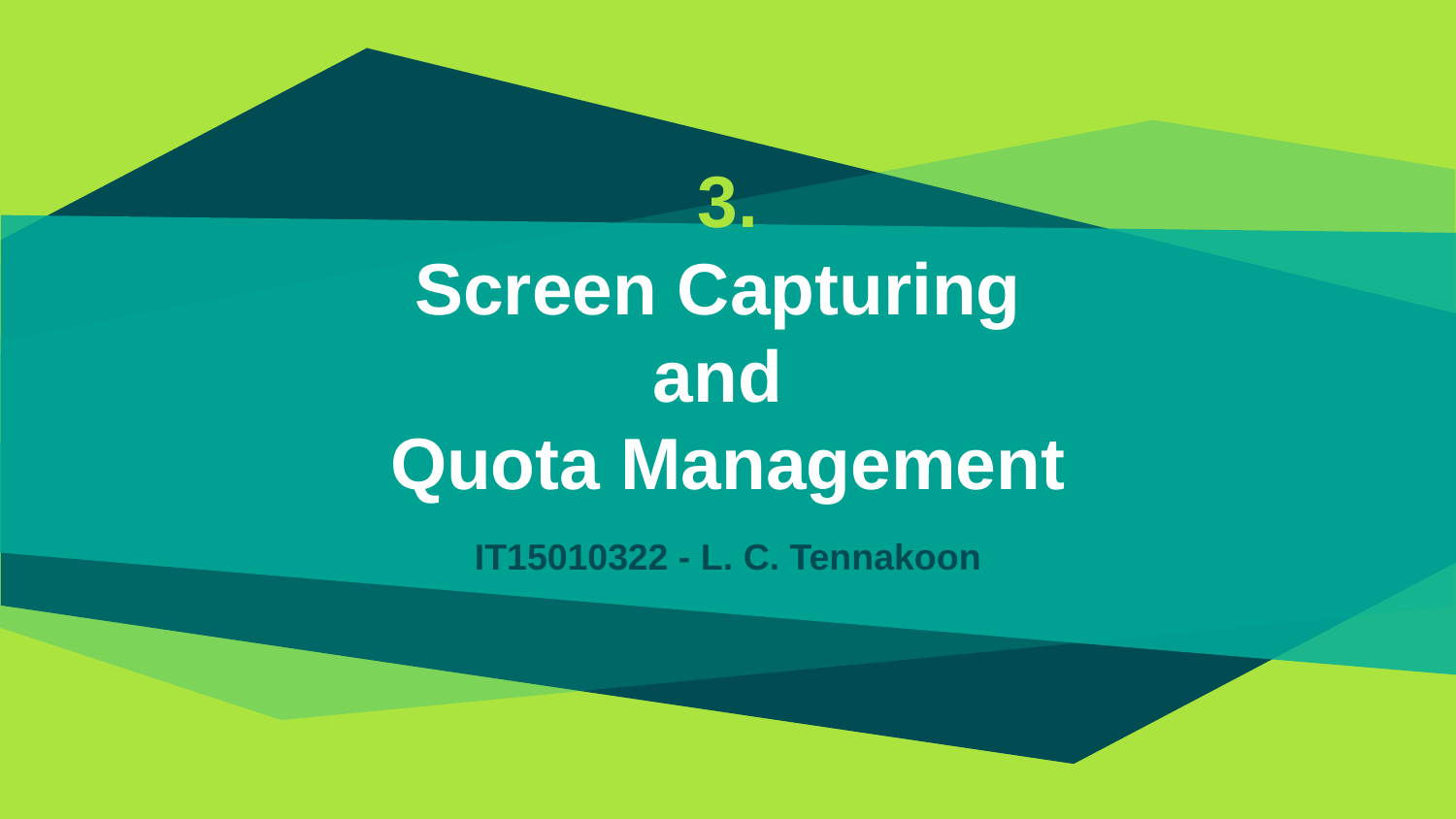

# 3.
Screen Capturing
and
Quota Management
IT15010322 - L. C. Tennakoon